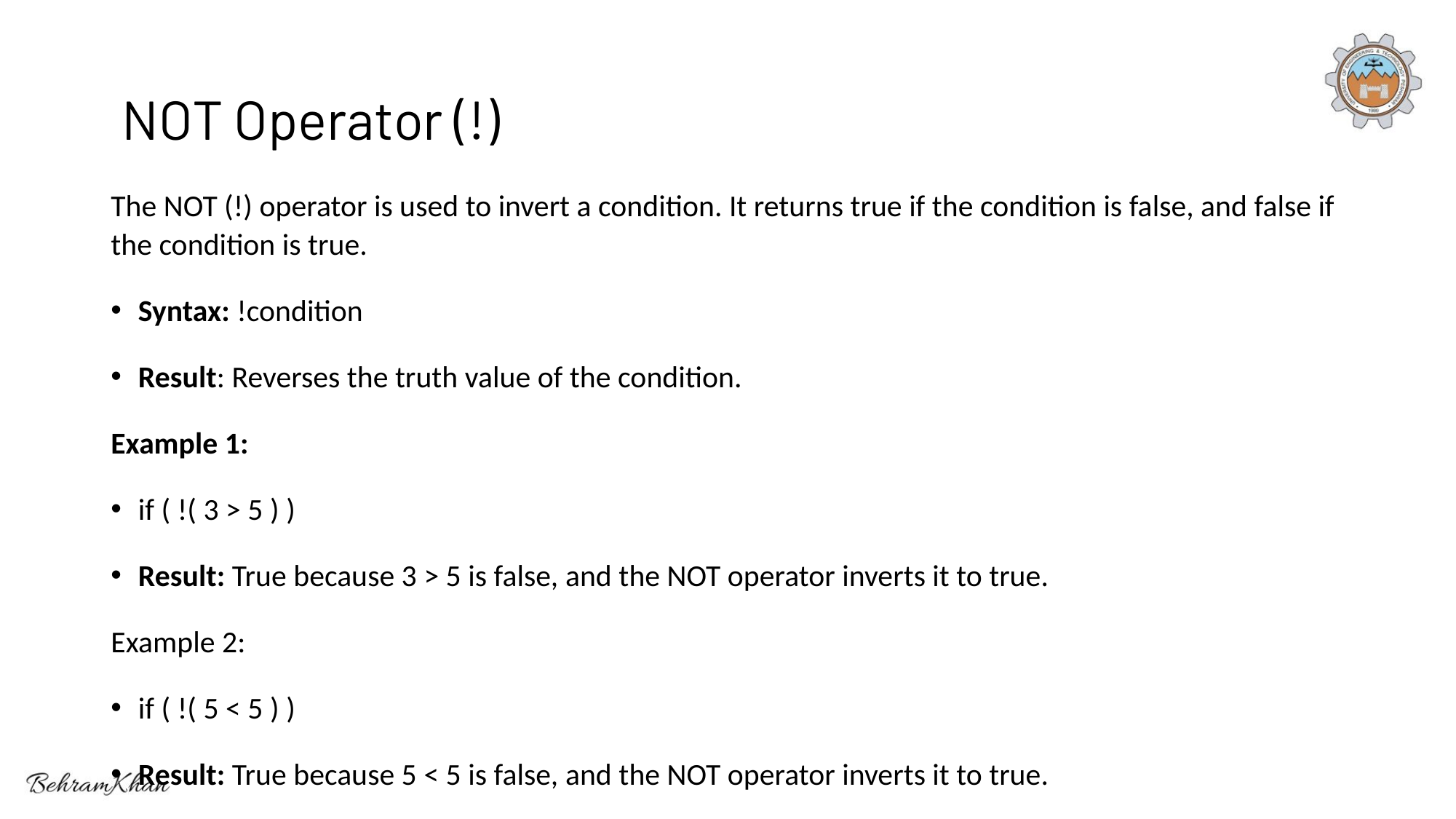

# NOT Operator (!)
The NOT (!) operator is used to invert a condition. It returns true if the condition is false, and false if the condition is true.
Syntax: !condition
Result: Reverses the truth value of the condition.
Example 1:
if ( !( 3 > 5 ) )
Result: True because 3 > 5 is false, and the NOT operator inverts it to true.
Example 2:
if ( !( 5 < 5 ) )
Result: True because 5 < 5 is false, and the NOT operator inverts it to true.